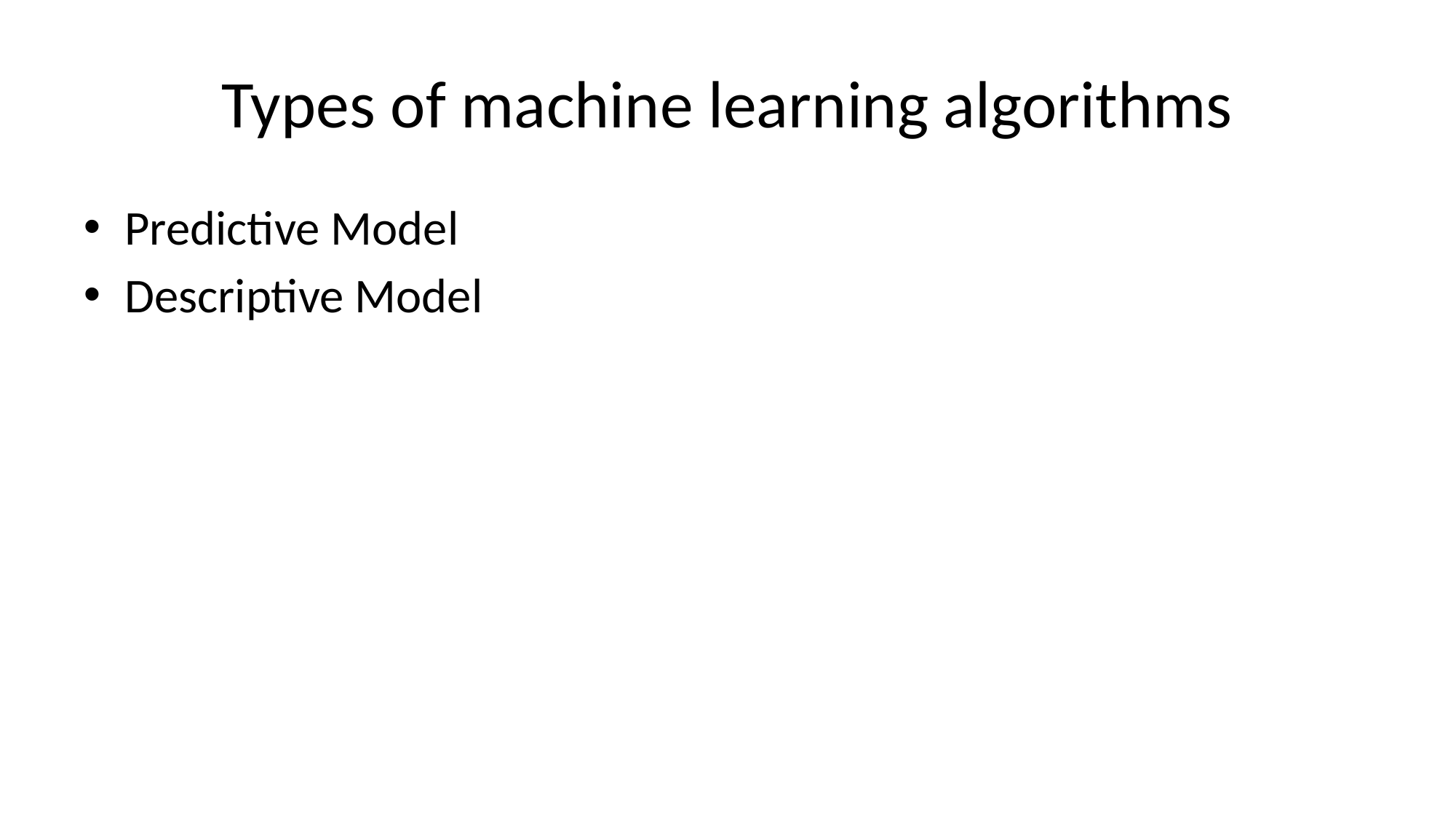

# Types of machine learning algorithms
Predictive Model
Descriptive Model